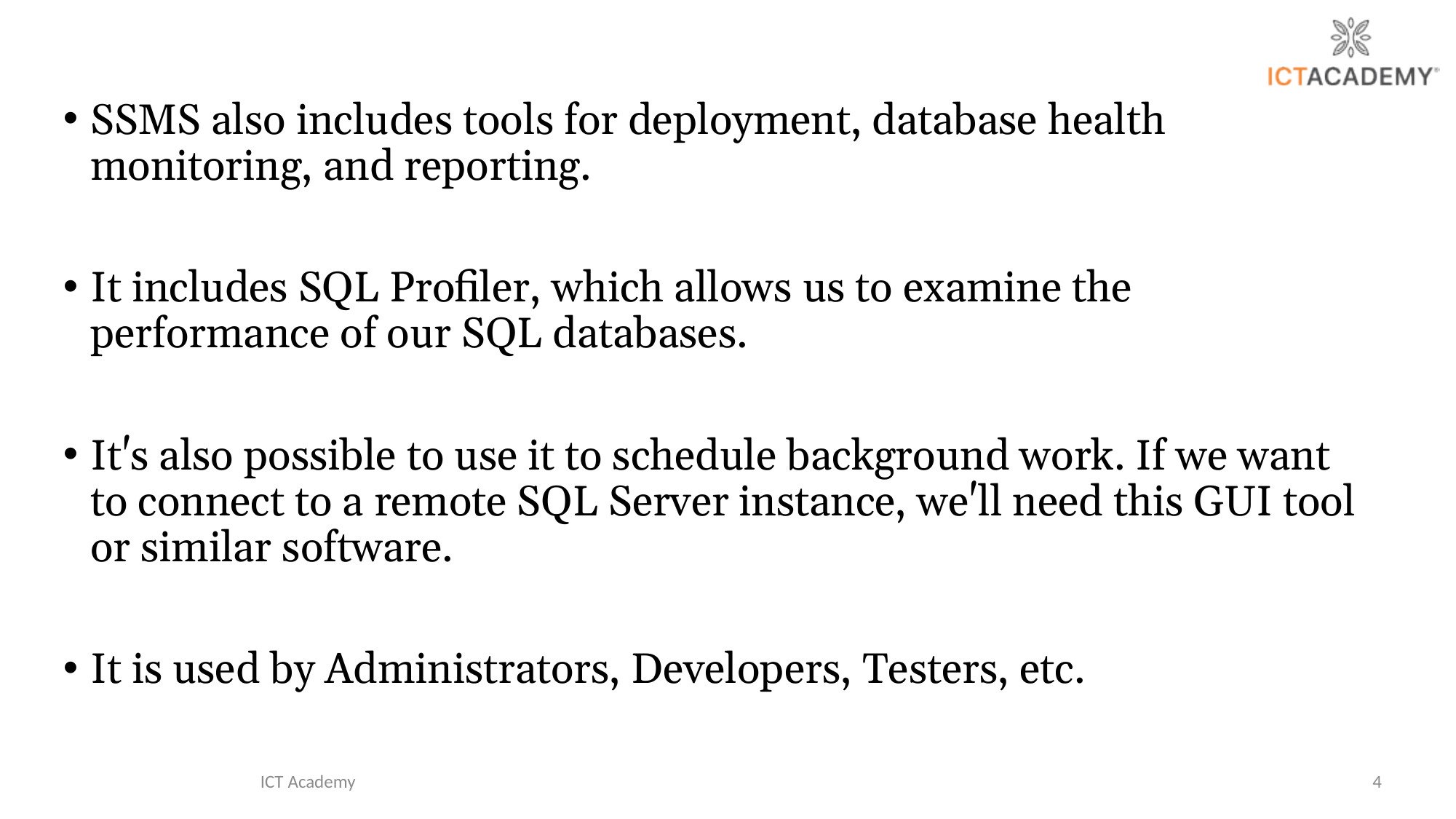

SSMS also includes tools for deployment, database health monitoring, and reporting.

It includes SQL Profiler, which allows us to examine the performance of our SQL databases.

It's also possible to use it to schedule background work. If we want to connect to a remote SQL Server instance, we'll need this GUI tool or similar software.

It is used by Administrators, Developers, Testers, etc.
ICT Academy
4